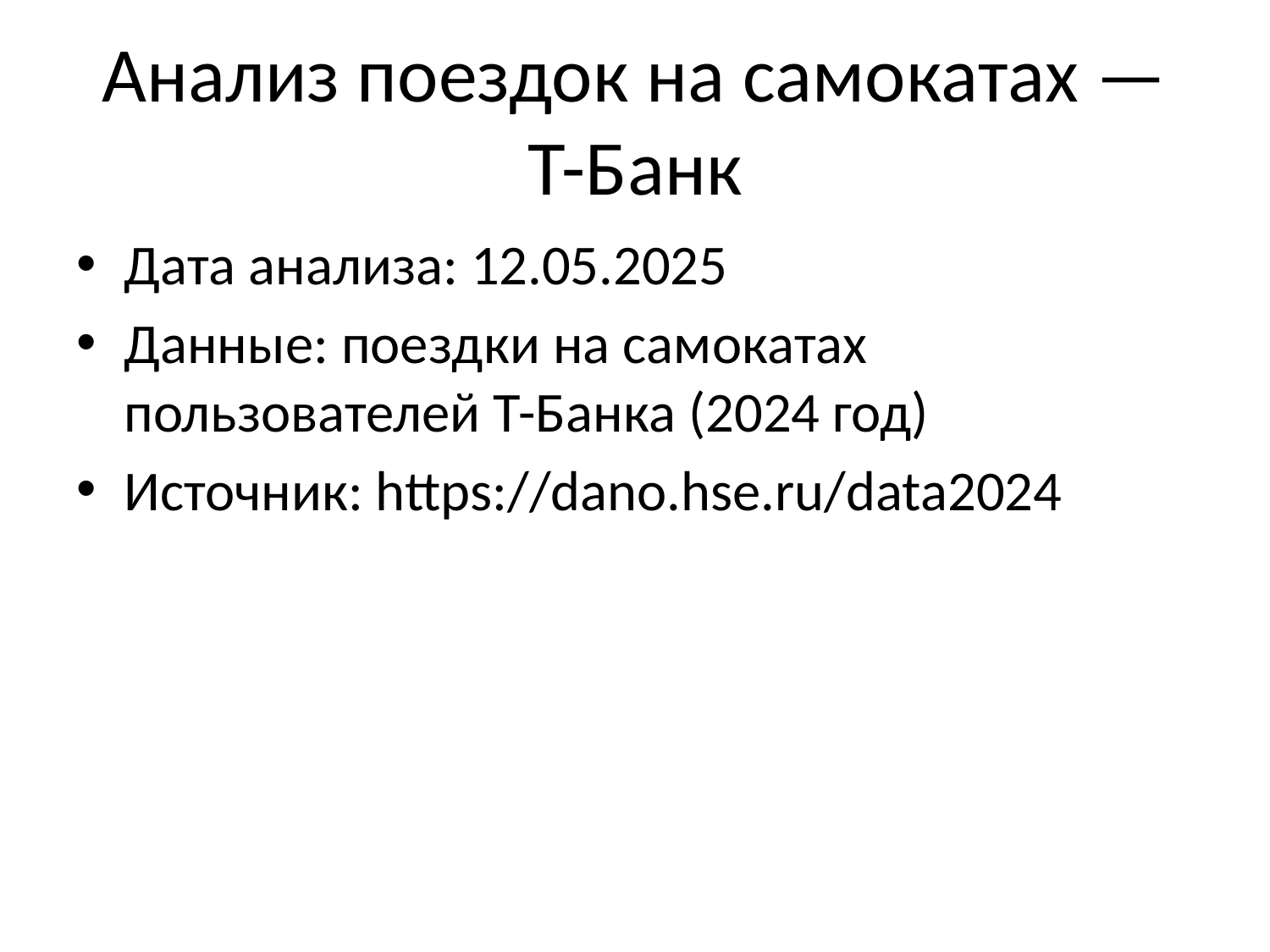

# Анализ поездок на самокатах — Т-Банк
Дата анализа: 12.05.2025
Данные: поездки на самокатах пользователей Т-Банка (2024 год)
Источник: https://dano.hse.ru/data2024